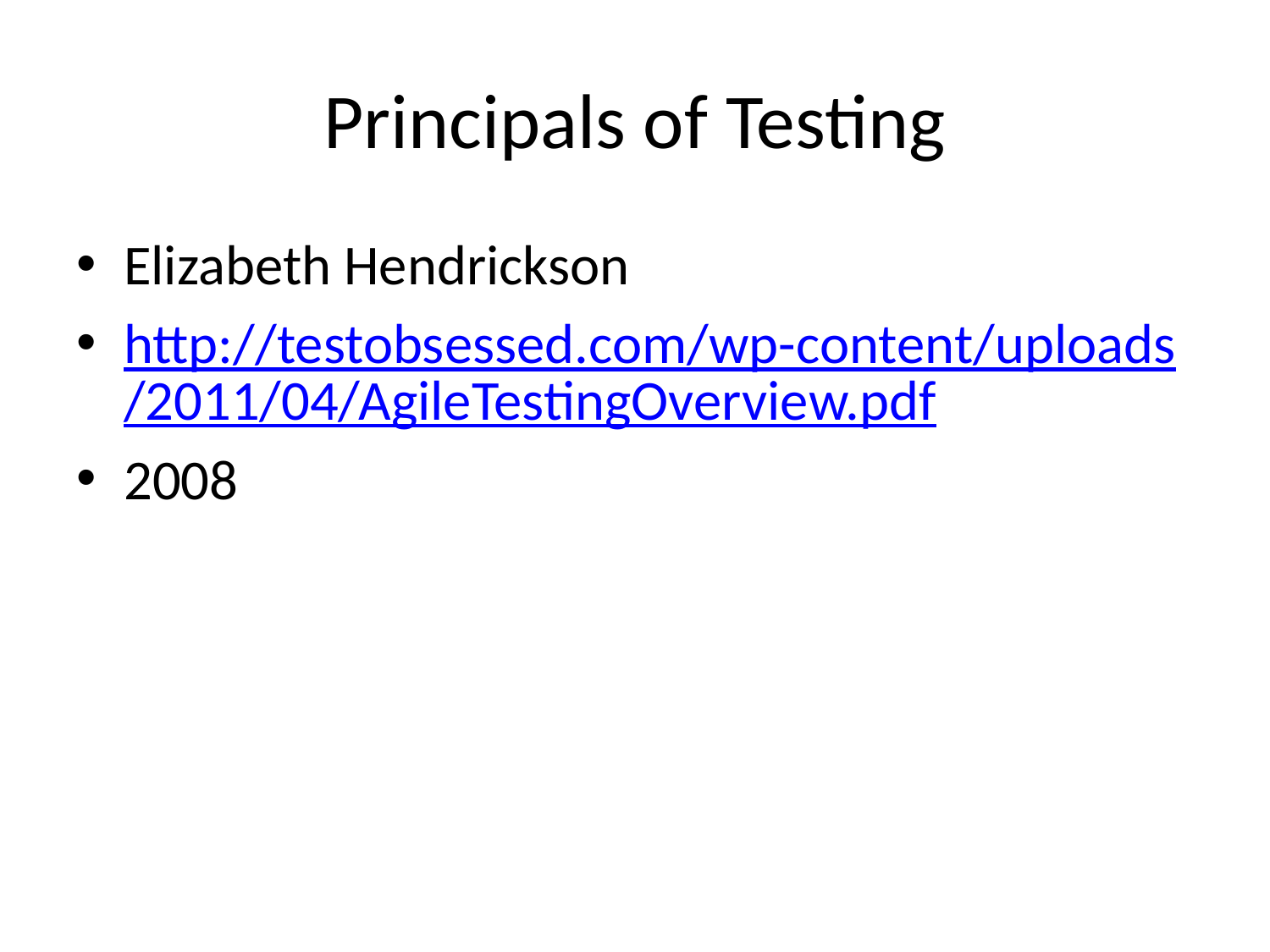

# Principals of Testing
Elizabeth Hendrickson
http://testobsessed.com/wp-content/uploads/2011/04/AgileTestingOverview.pdf
2008